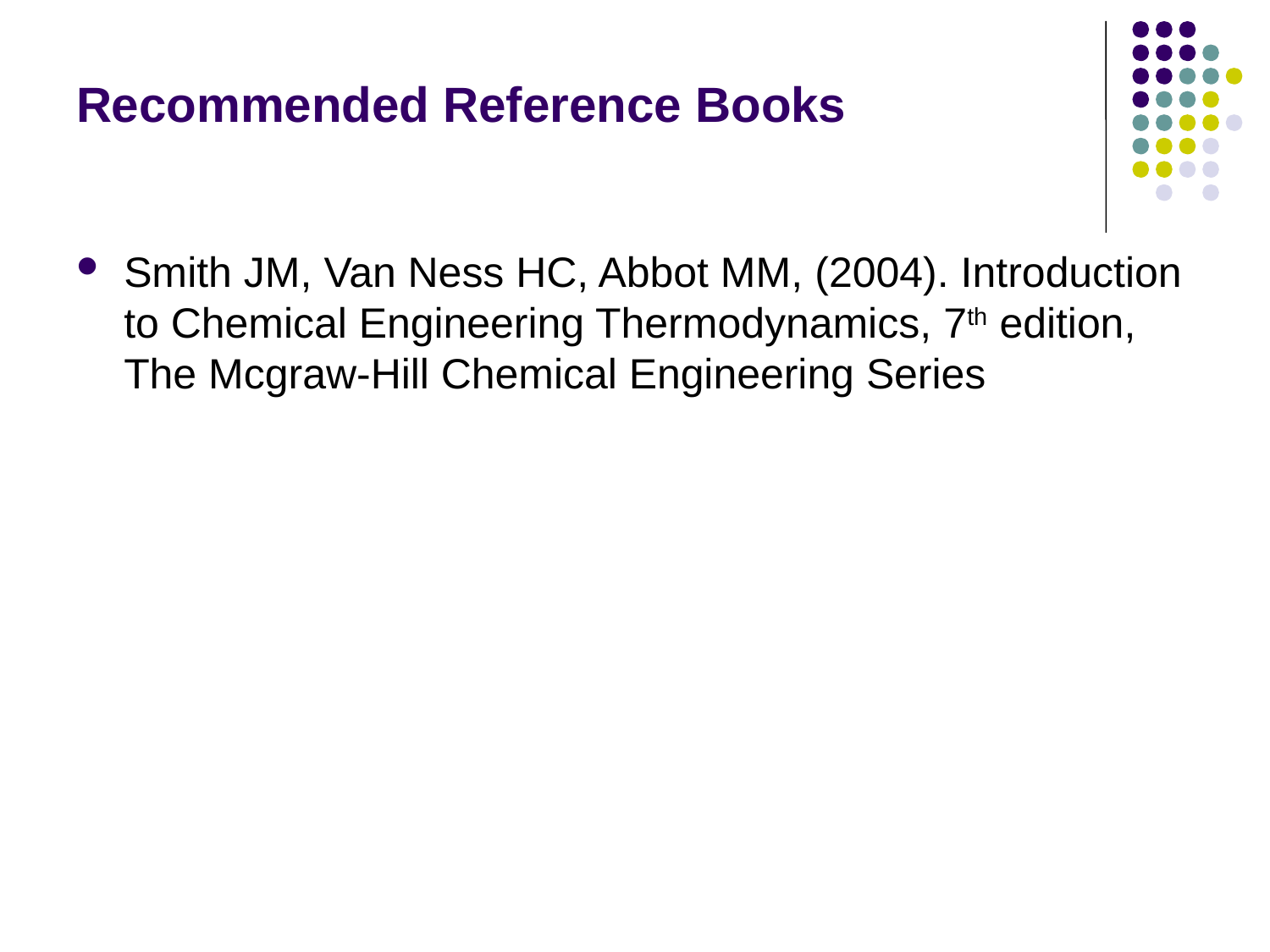

# Recommended Reference Books
Smith JM, Van Ness HC, Abbot MM, (2004). Introduction to Chemical Engineering Thermodynamics, 7th edition, The Mcgraw-Hill Chemical Engineering Series